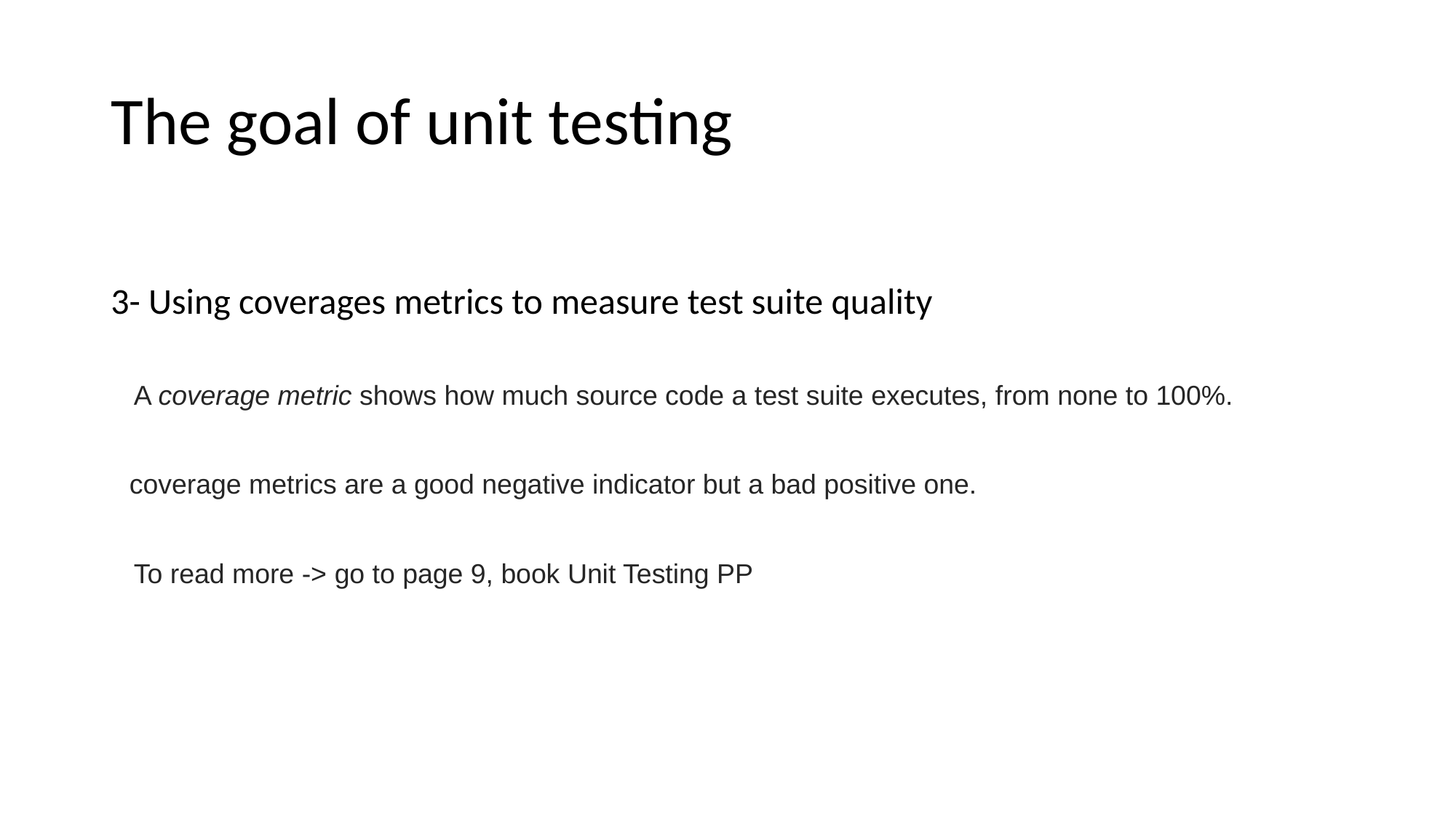

# The goal of unit testing

3- Using coverages metrics to measure test suite quality

   A coverage metric shows how much source code a test suite executes, from none to 100%.

   coverage metrics are a good negative indicator but a bad positive one.

   To read more -> go to page 9, book Unit Testing PP